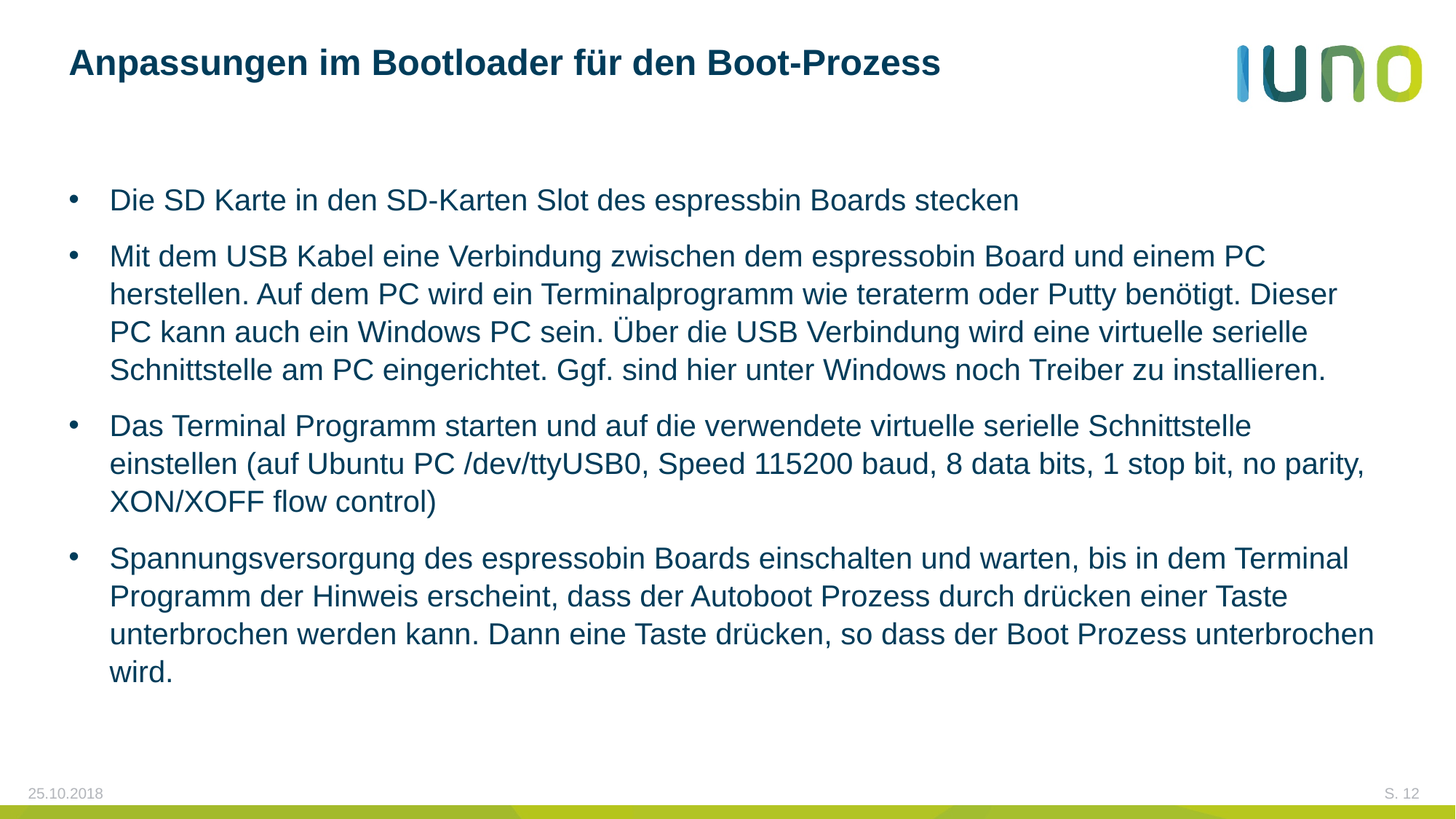

# Anpassungen im Bootloader für den Boot-Prozess
Die SD Karte in den SD-Karten Slot des espressbin Boards stecken
Mit dem USB Kabel eine Verbindung zwischen dem espressobin Board und einem PC herstellen. Auf dem PC wird ein Terminalprogramm wie teraterm oder Putty benötigt. Dieser PC kann auch ein Windows PC sein. Über die USB Verbindung wird eine virtuelle serielle Schnittstelle am PC eingerichtet. Ggf. sind hier unter Windows noch Treiber zu installieren.
Das Terminal Programm starten und auf die verwendete virtuelle serielle Schnittstelle einstellen (auf Ubuntu PC /dev/ttyUSB0, Speed 115200 baud, 8 data bits, 1 stop bit, no parity, XON/XOFF flow control)
Spannungsversorgung des espressobin Boards einschalten und warten, bis in dem Terminal Programm der Hinweis erscheint, dass der Autoboot Prozess durch drücken einer Taste unterbrochen werden kann. Dann eine Taste drücken, so dass der Boot Prozess unterbrochen wird.
25.10.2018

S. 12